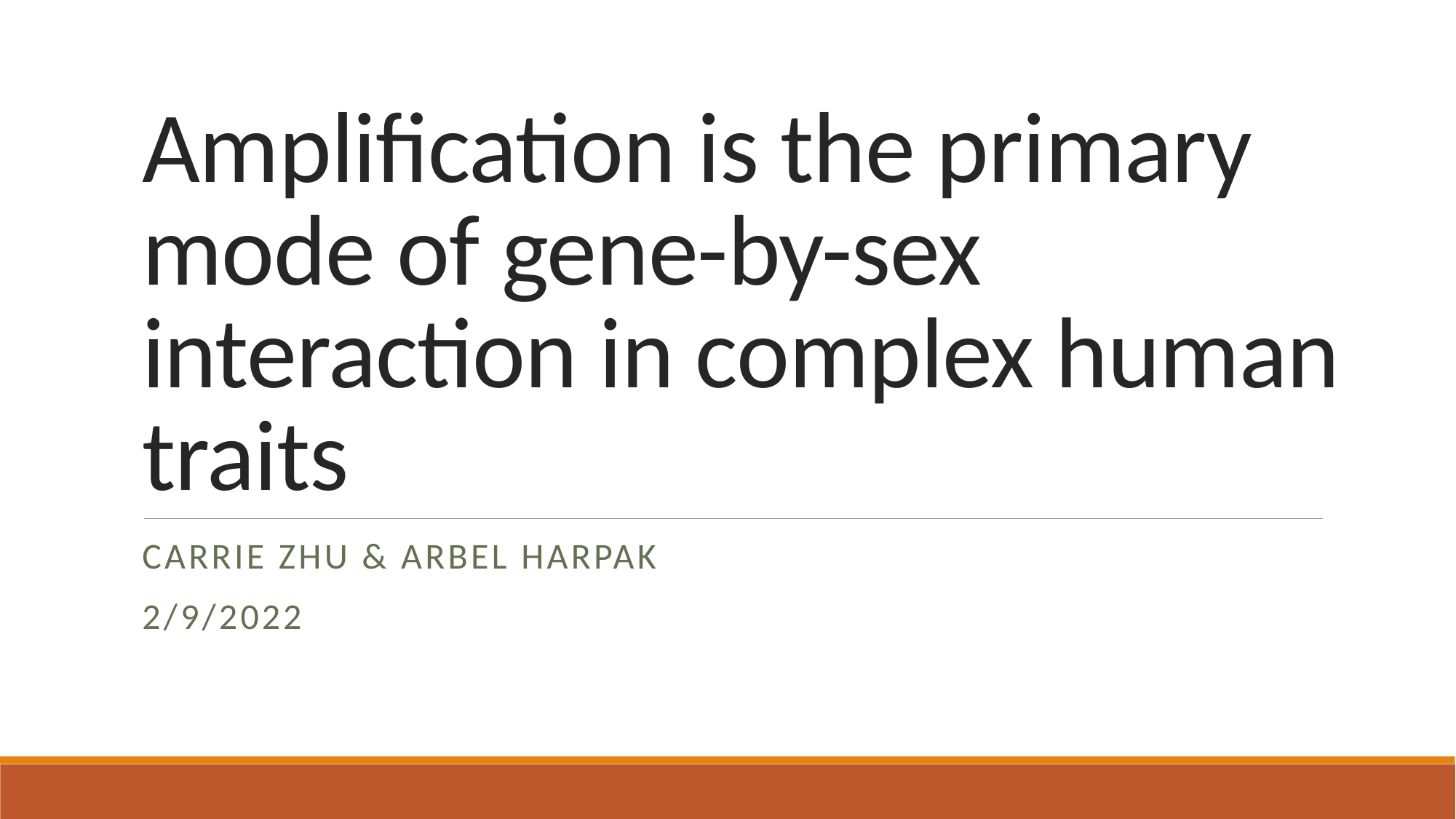

# Amplification is the primary mode of gene-by-sex interaction in complex human traits
Carrie Zhu & Arbel Harpak
2/9/2022